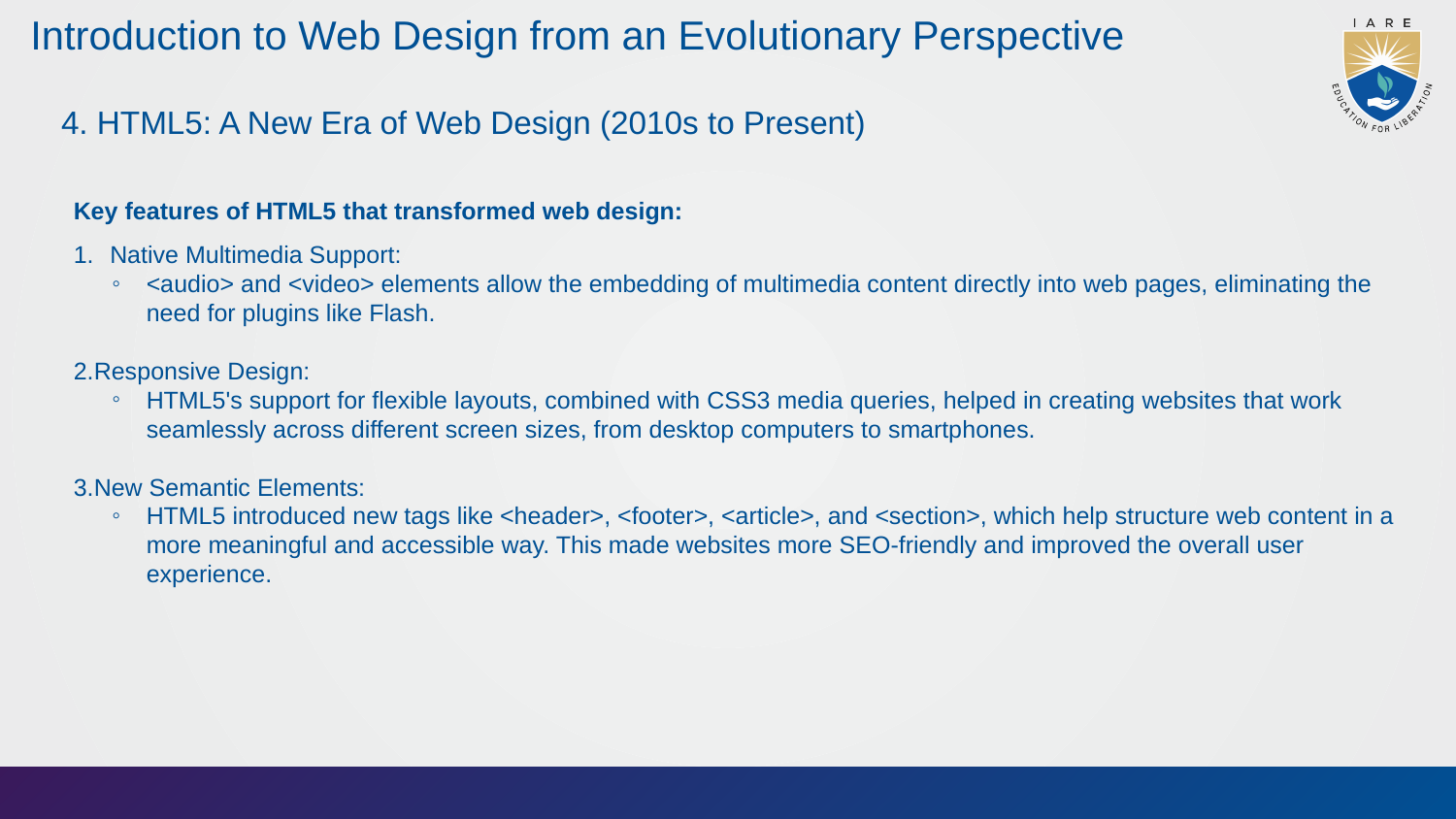

# Introduction to Web Design from an Evolutionary Perspective
4. HTML5: A New Era of Web Design (2010s to Present)
Key features of HTML5 that transformed web design:
Native Multimedia Support:
<audio> and <video> elements allow the embedding of multimedia content directly into web pages, eliminating the need for plugins like Flash.

Responsive Design:
HTML5's support for flexible layouts, combined with CSS3 media queries, helped in creating websites that work seamlessly across different screen sizes, from desktop computers to smartphones.

New Semantic Elements:
HTML5 introduced new tags like <header>, <footer>, <article>, and <section>, which help structure web content in a more meaningful and accessible way. This made websites more SEO-friendly and improved the overall user experience.

6